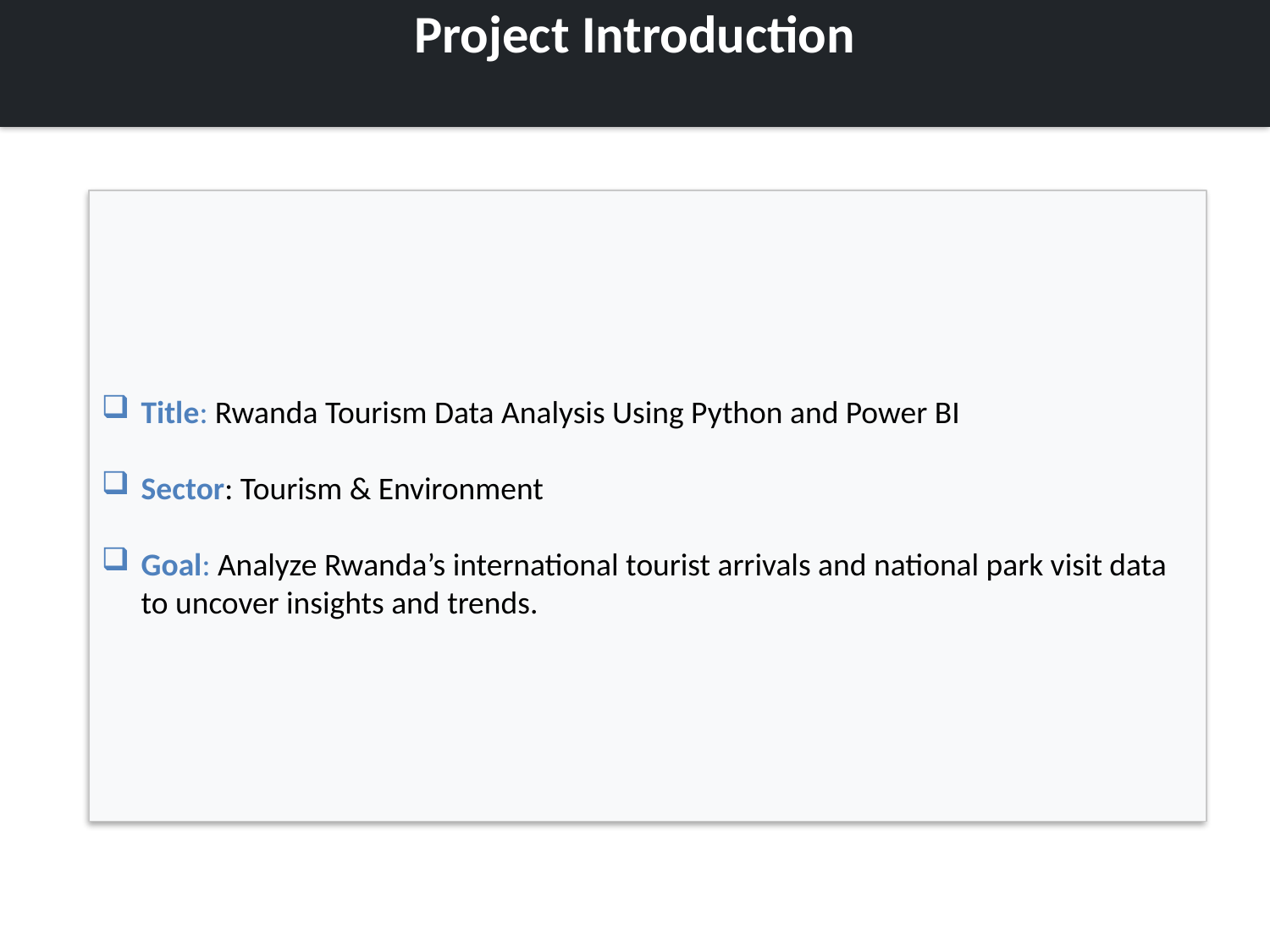

Project Introduction

Title: Rwanda Tourism Data Analysis Using Python and Power BI

Sector: Tourism & Environment

Goal: Analyze Rwanda’s international tourist arrivals and national park visit data to uncover insights and trends.